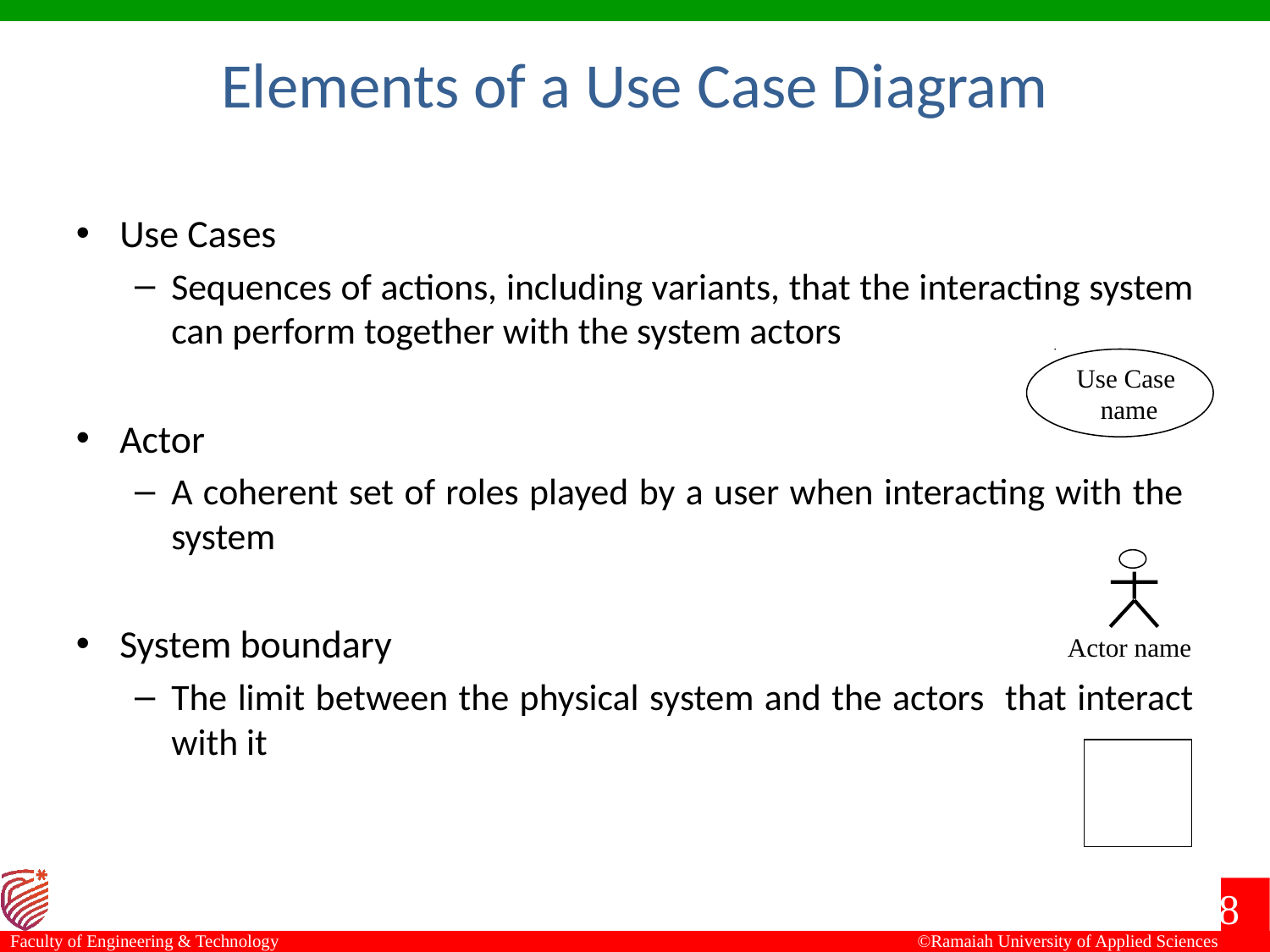

Elements of a Use Case Diagram
Use Cases
Sequences of actions, including variants, that the interacting system can perform together with the system actors

Actor
A coherent set of roles played by a user when interacting with the  system

System boundary
The limit between the physical system and the actors  that interact with it

Use Case
name

Actor name

8